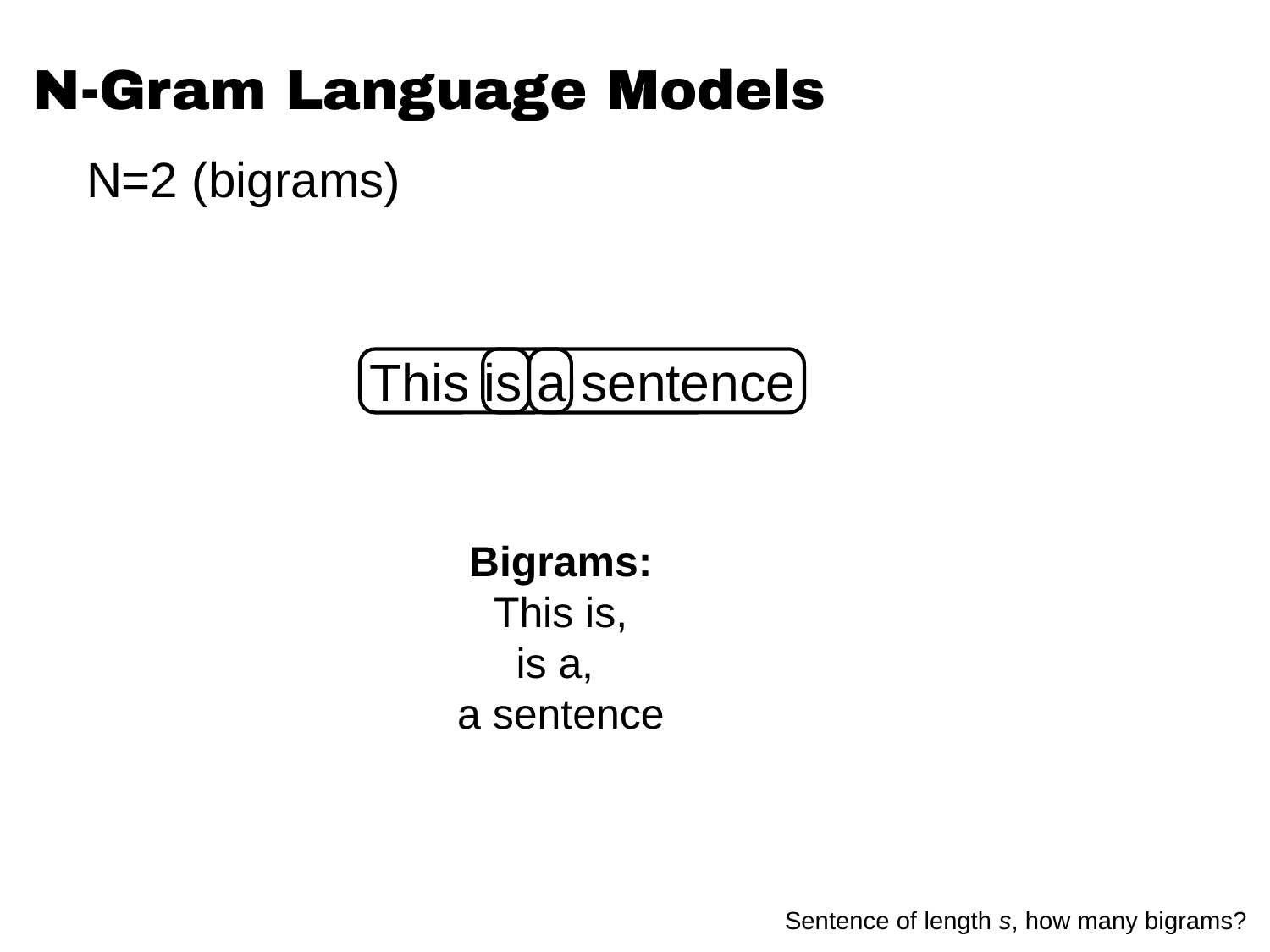

# N-Gram Language Models
N=2 (bigrams)
This is a sentence

Bigrams:
This is,
is a,
a sentence
Sentence of length s, how many bigrams?